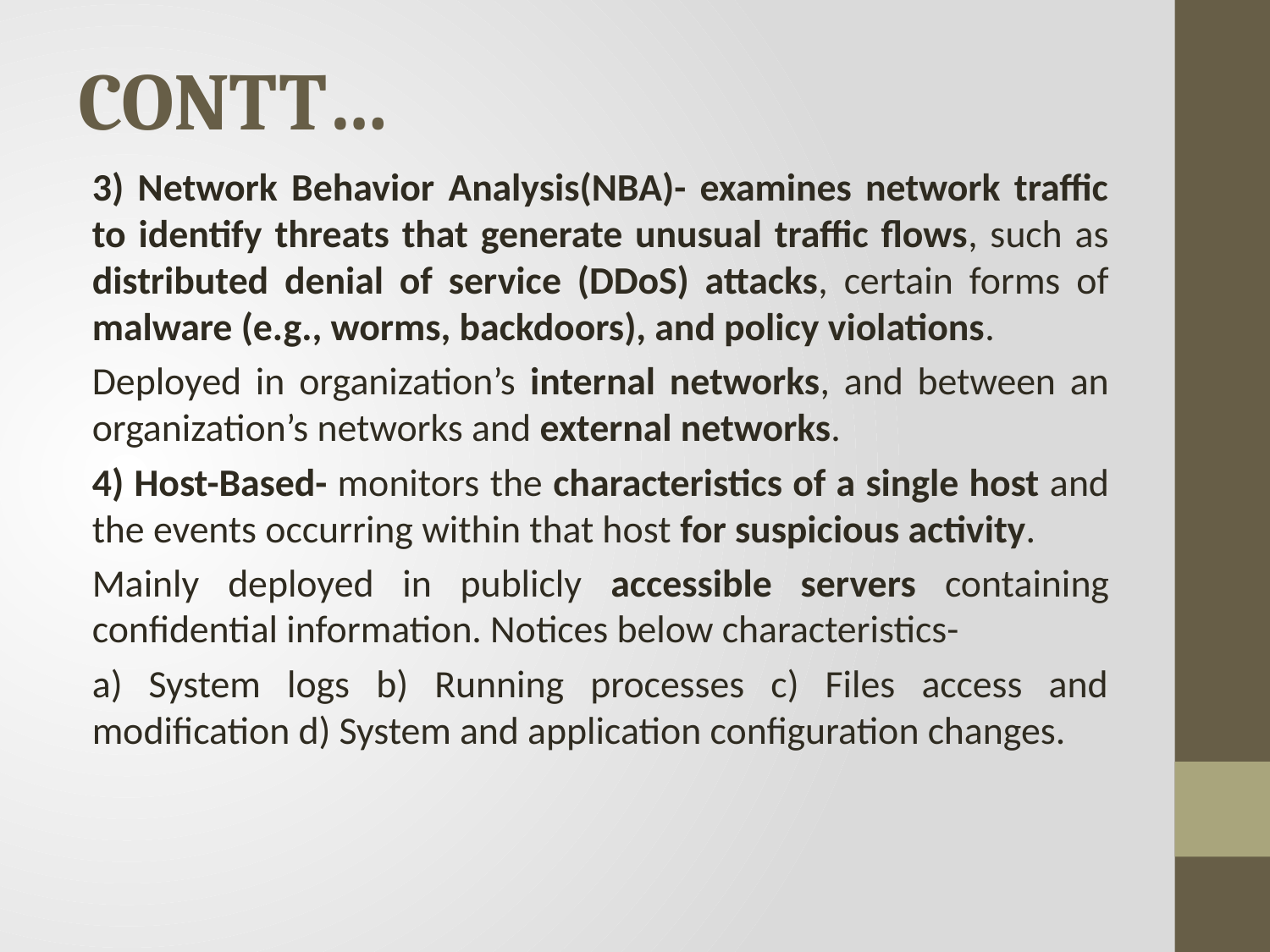

# CONTT…
3) Network Behavior Analysis(NBA)- examines network traffic to identify threats that generate unusual traffic flows, such as distributed denial of service (DDoS) attacks, certain forms of malware (e.g., worms, backdoors), and policy violations.
Deployed in organization’s internal networks, and between an organization’s networks and external networks.
4) Host-Based- monitors the characteristics of a single host and the events occurring within that host for suspicious activity.
Mainly deployed in publicly accessible servers containing confidential information. Notices below characteristics-
a) System logs b) Running processes c) Files access and modification d) System and application configuration changes.